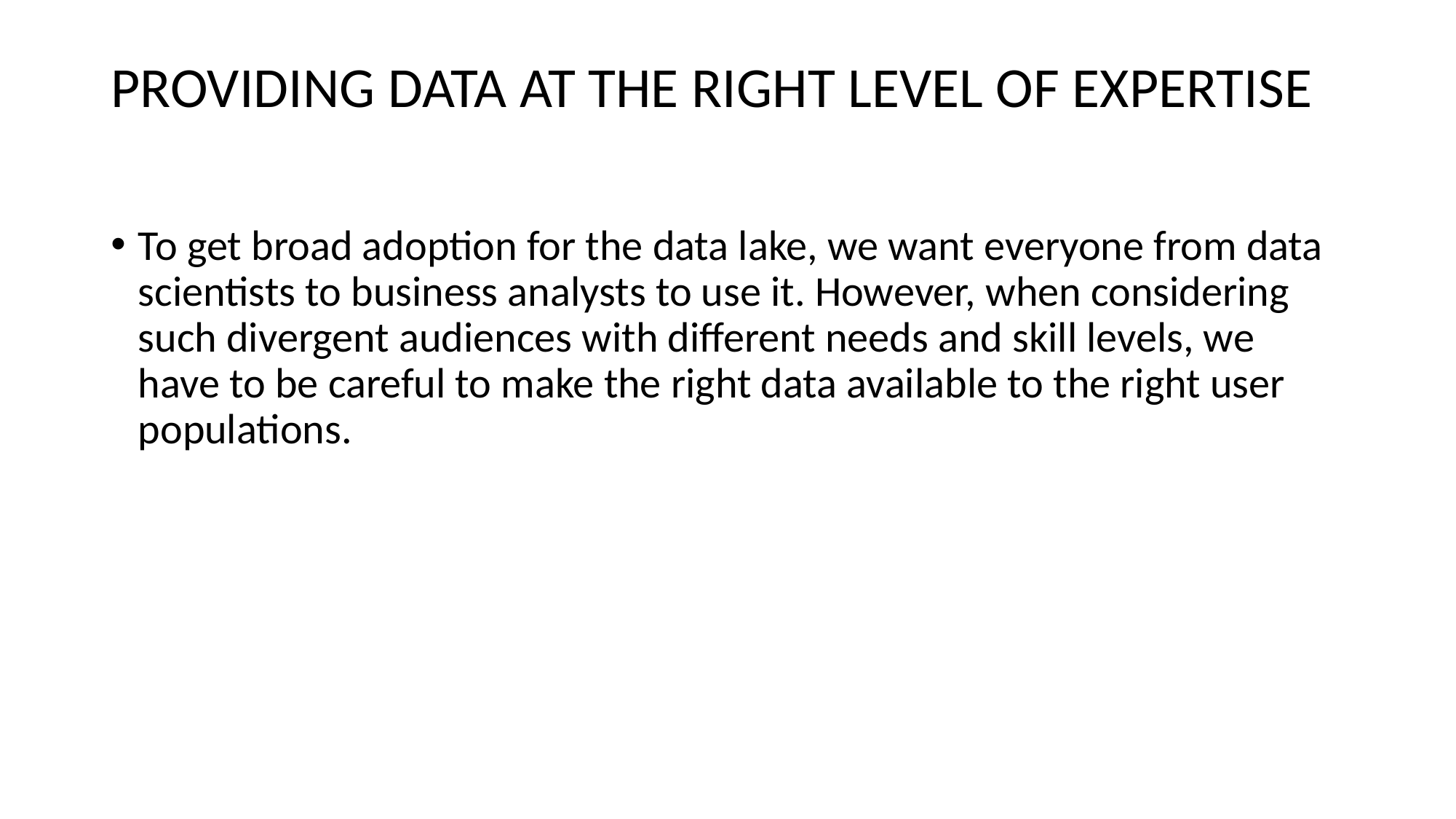

# PROVIDING DATA AT THE RIGHT LEVEL OF EXPERTISE
To get broad adoption for the data lake, we want everyone from data scientists to business analysts to use it. However, when considering such divergent audiences with different needs and skill levels, we have to be careful to make the right data available to the right user populations.